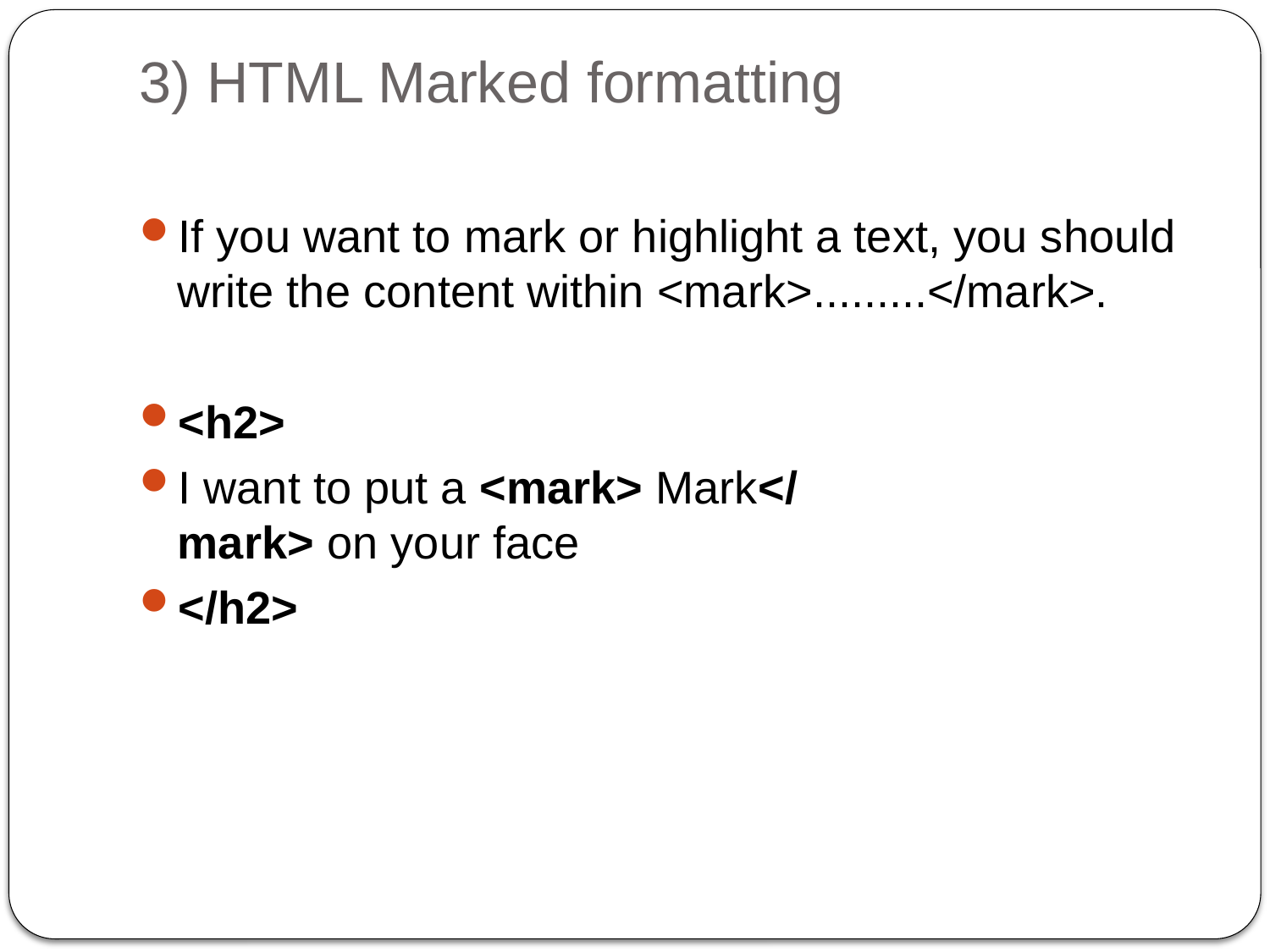

# 3) HTML Marked formatting
If you want to mark or highlight a text, you should write the content within <mark>.........</mark>.

<h2>
I want to put a <mark> Mark</mark> on your face
</h2>